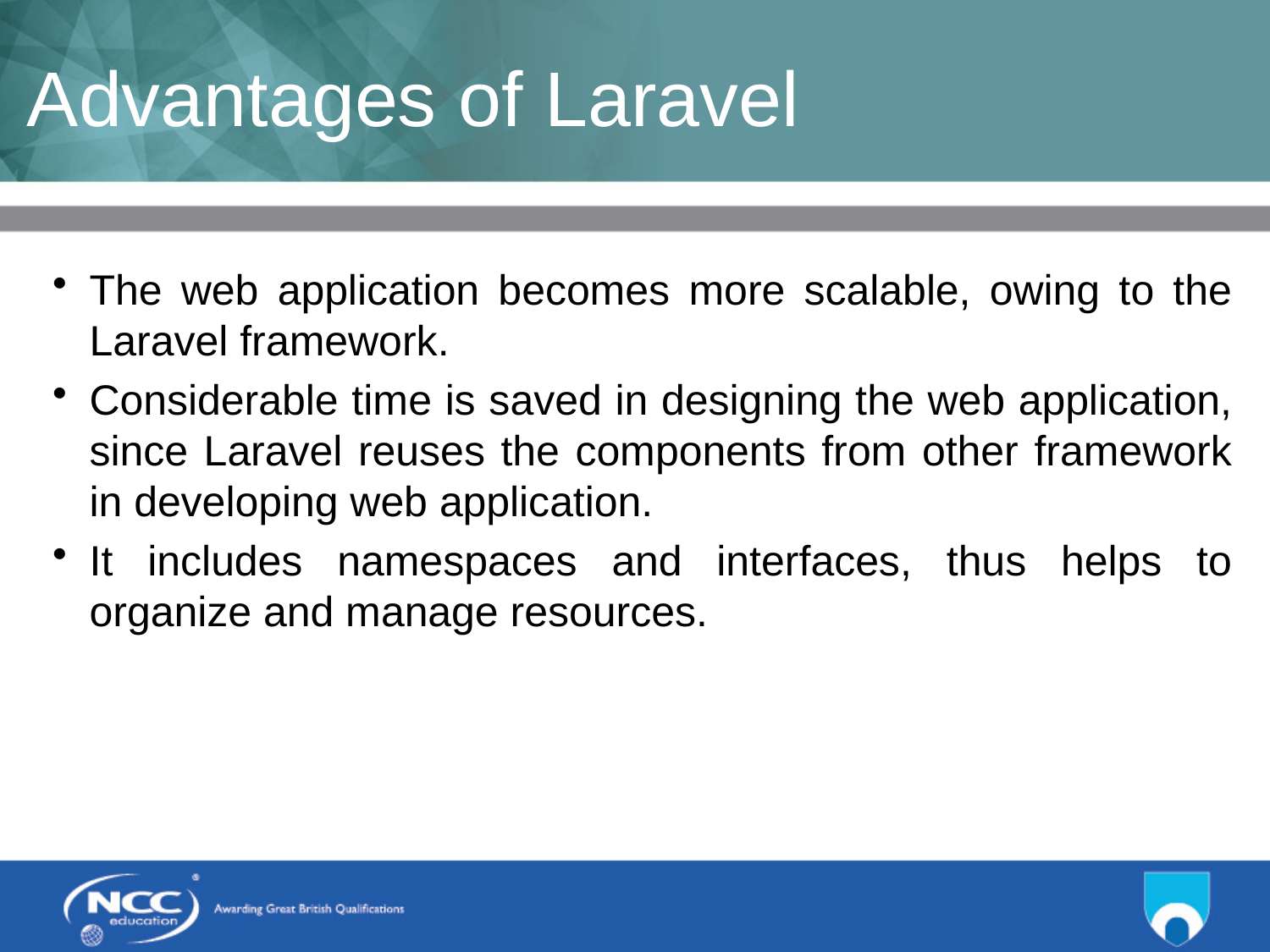

# Advantages of Laravel
The web application becomes more scalable, owing to the Laravel framework.
Considerable time is saved in designing the web application, since Laravel reuses the components from other framework in developing web application.
It includes namespaces and interfaces, thus helps to organize and manage resources.